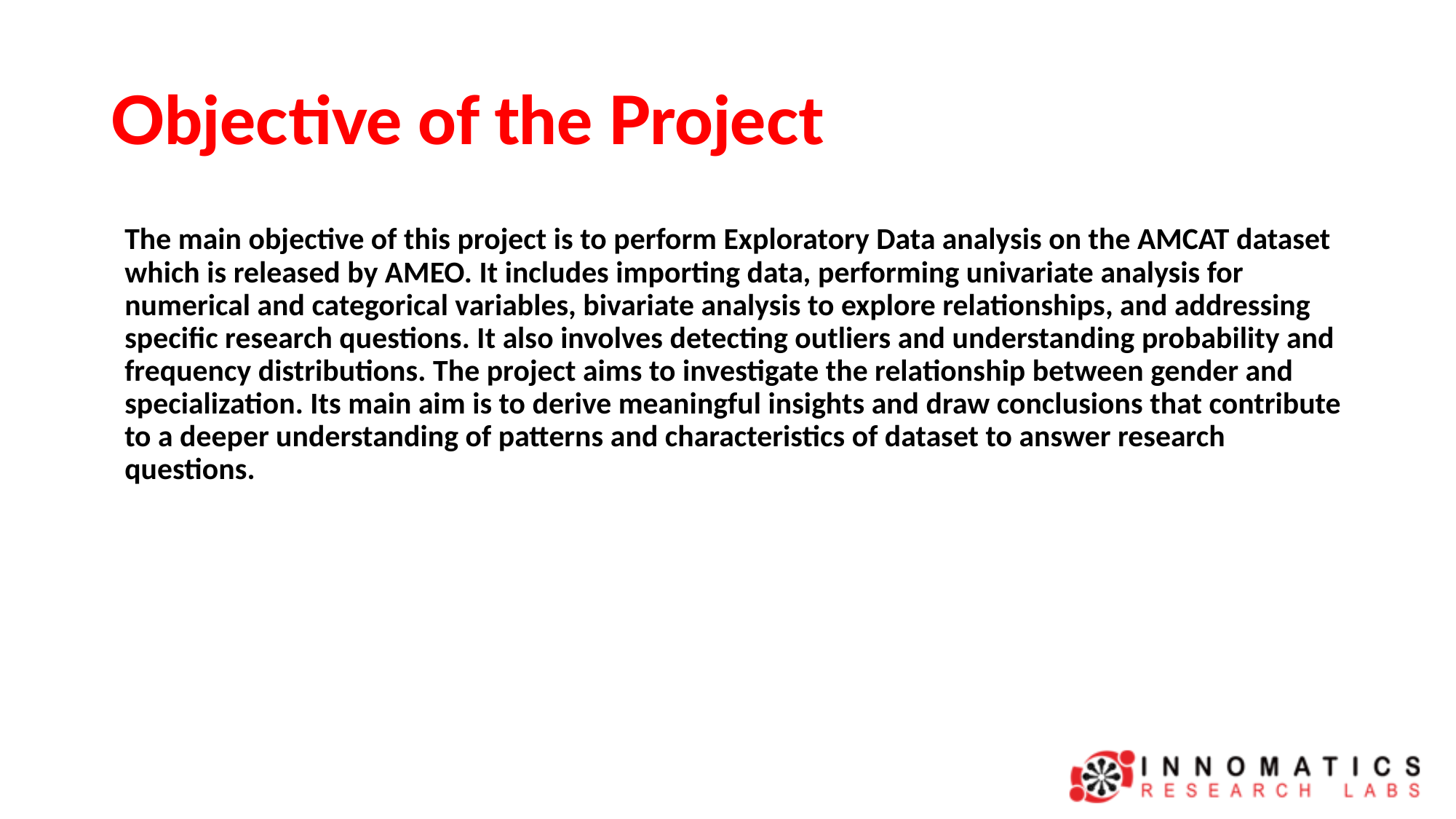

# Objective of the Project
The main objective of this project is to perform Exploratory Data analysis on the AMCAT dataset which is released by AMEO. It includes importing data, performing univariate analysis for numerical and categorical variables, bivariate analysis to explore relationships, and addressing specific research questions. It also involves detecting outliers and understanding probability and frequency distributions. The project aims to investigate the relationship between gender and specialization. Its main aim is to derive meaningful insights and draw conclusions that contribute to a deeper understanding of patterns and characteristics of dataset to answer research questions.